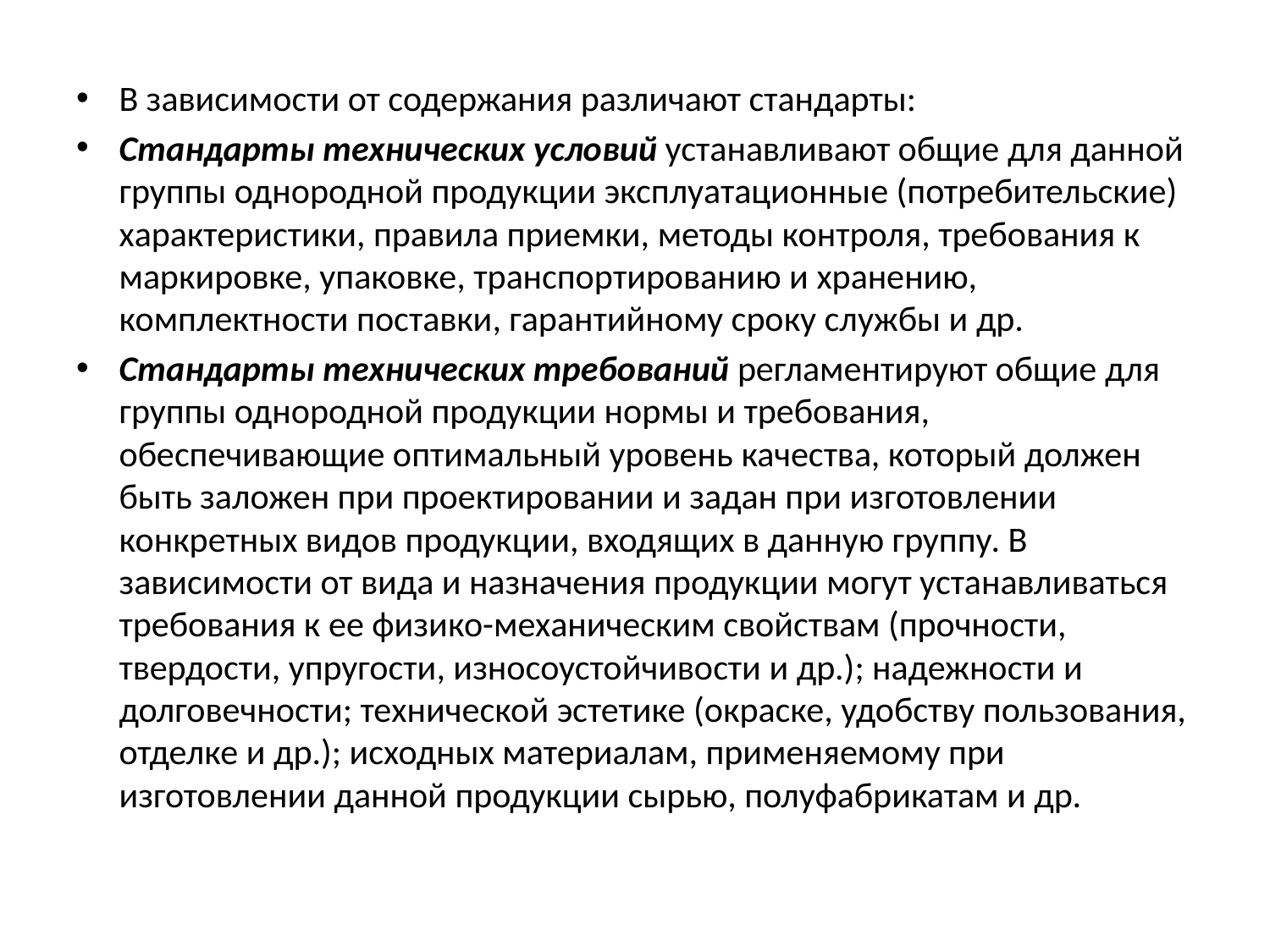

В зависимости от содержания различают стандарты:
Стандарты технических условий устанавливают общие для данной группы однородной продукции эксплуатационные (потребительские) характеристики, правила приемки, методы контроля, требования к маркировке, упаковке, транспортированию и хранению, комплектности поставки, гарантийному сроку службы и др.
Стандарты технических требований регламентируют общие для группы однородной продукции нормы и требования, обеспечивающие оптимальный уровень качества, который должен быть заложен при проектировании и задан при изготовлении конкретных видов продукции, входящих в данную группу. В зависимости от вида и назначения продукции могут устанавливаться требования к ее физико-механическим свойствам (прочности, твердости, упругости, износоустойчивости и др.); надежности и долговечности; технической эстетике (окраске, удобству пользования, отделке и др.); исходных материалам, применяемому при изготовлении данной продукции сырью, полуфабрикатам и др.